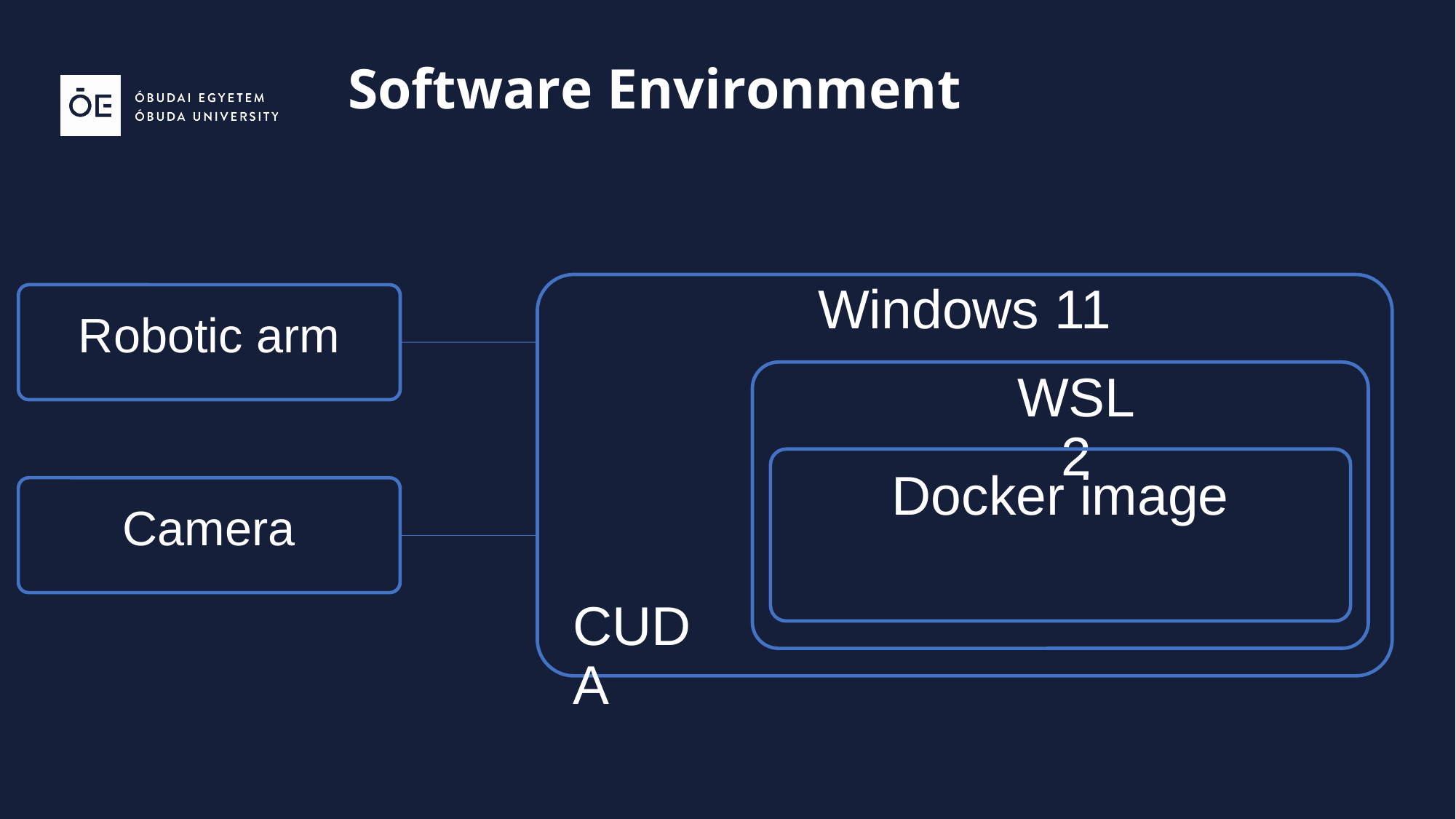

# Software Environment

Windows 11

Robotic arm

WSL2

Docker image

Camera
CUDA